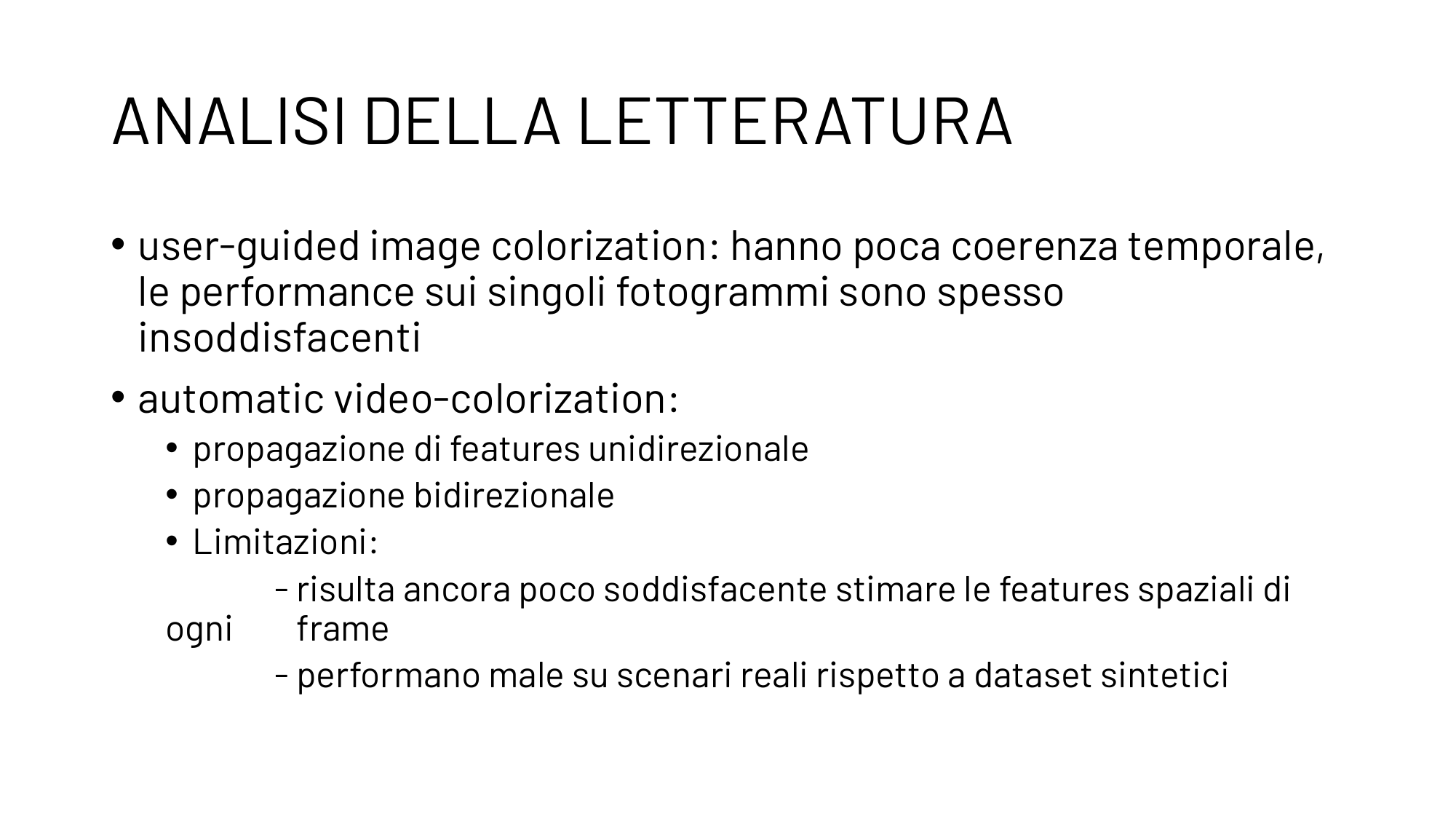

# ANALISI DELLA LETTERATURA
user-guided image colorization: hanno poca coerenza temporale, le performance sui singoli fotogrammi sono spesso insoddisfacenti
automatic video-colorization:
propagazione di features unidirezionale
propagazione bidirezionale
Limitazioni:
	- risulta ancora poco soddisfacente stimare le features spaziali di ogni 	   frame
	- performano male su scenari reali rispetto a dataset sintetici